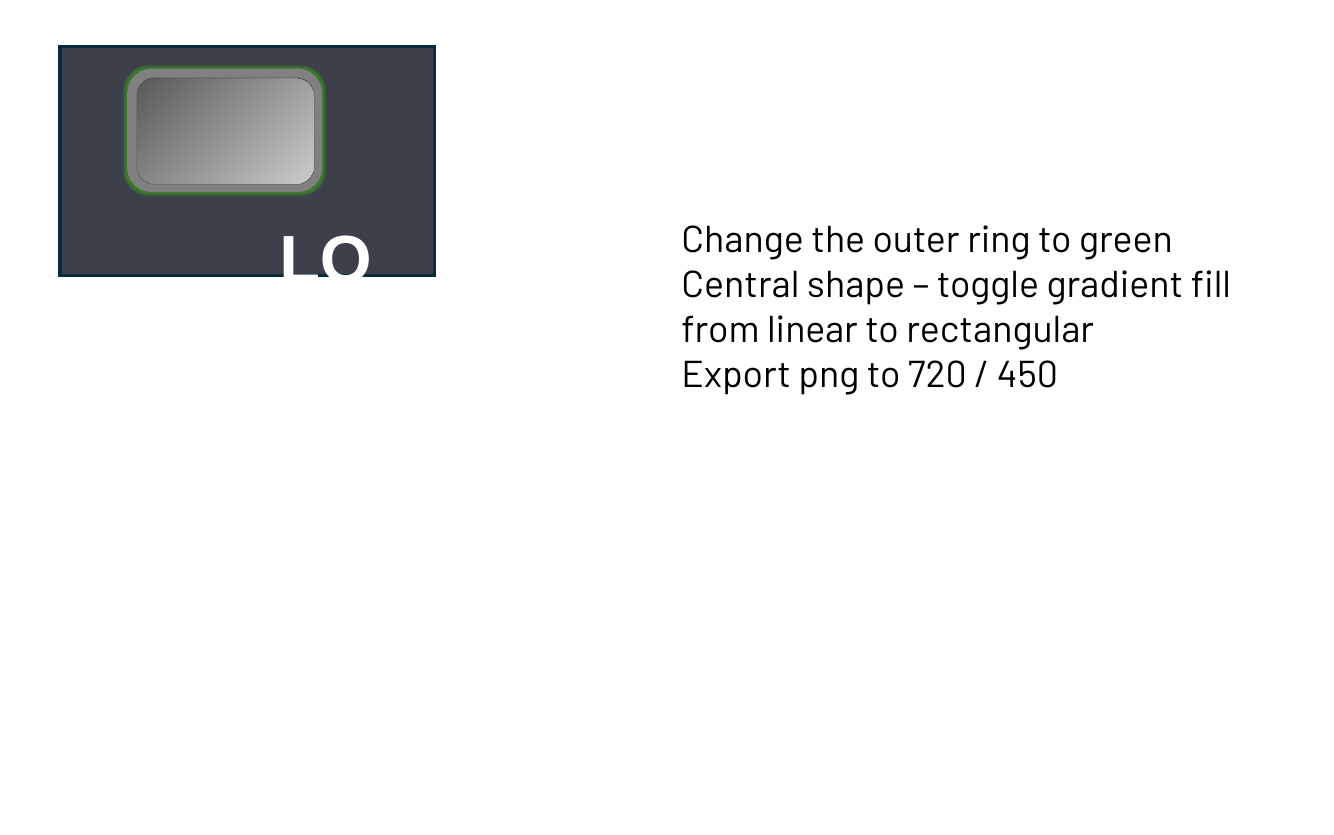

LOG
Change the outer ring to green
Central shape – toggle gradient fill from linear to rectangular
Export png to 720 / 450